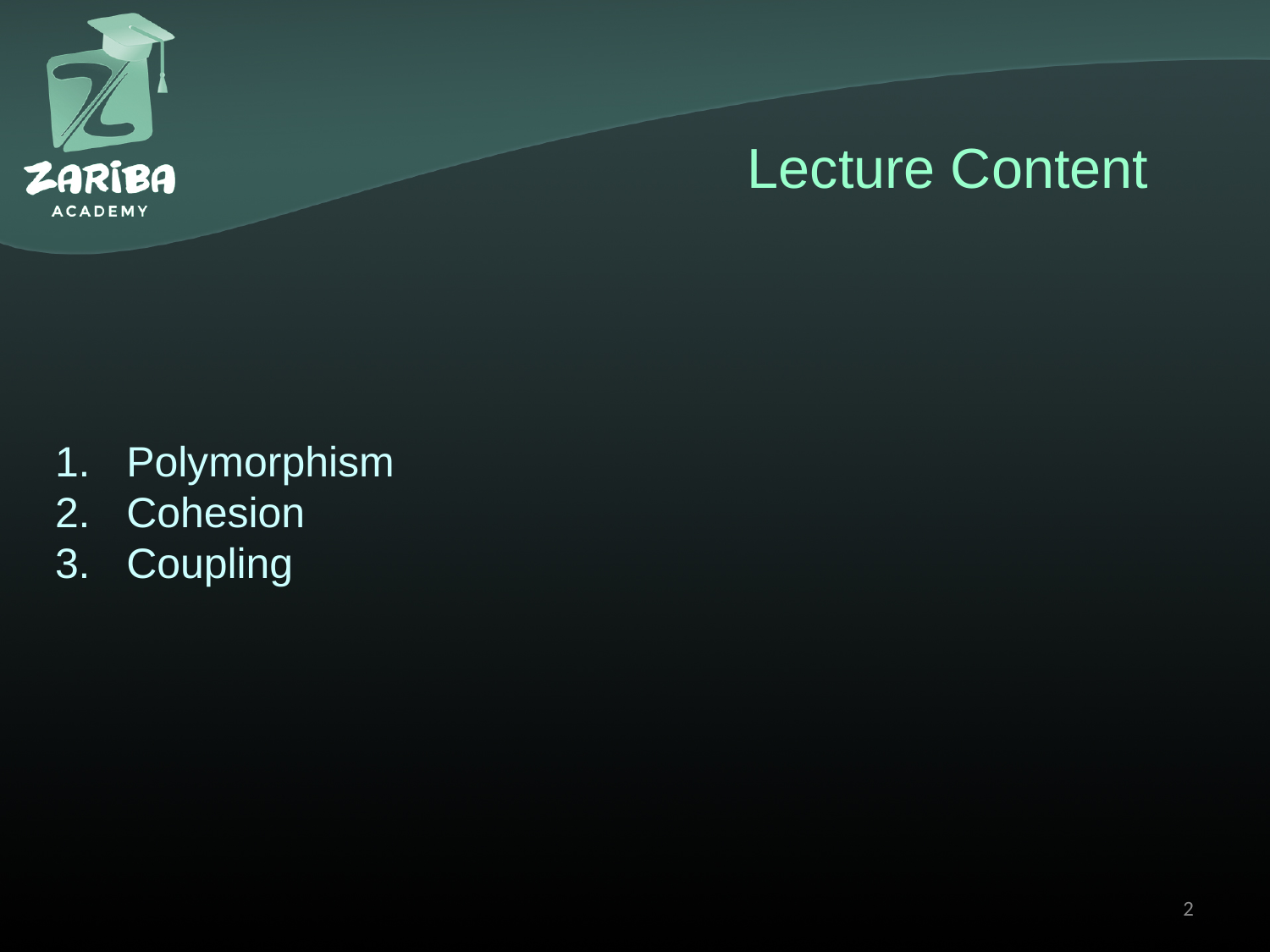

# Lecture Content
Polymorphism
Cohesion
Coupling

2